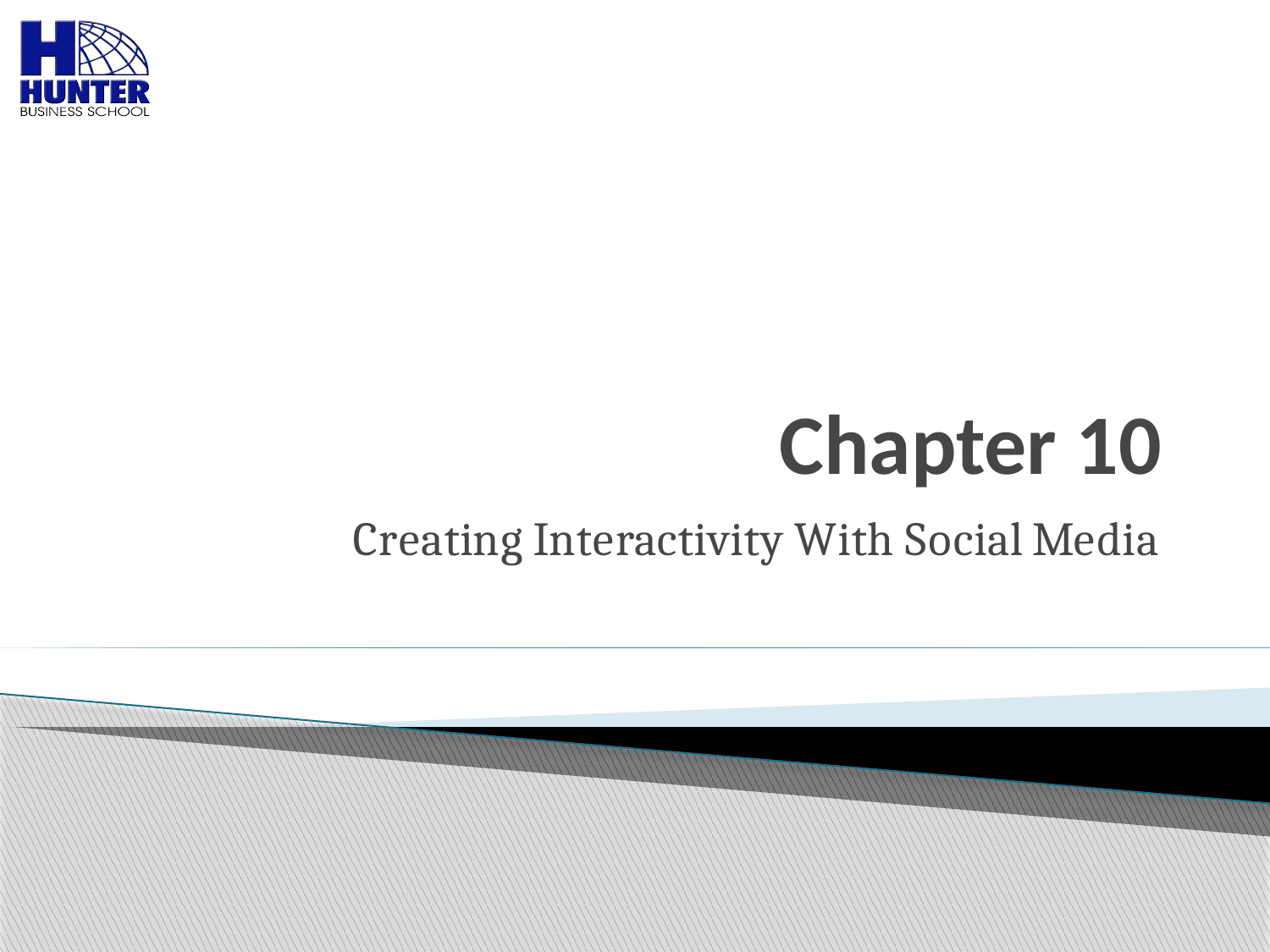

# Chapter 10
Creating Interactivity With Social Media